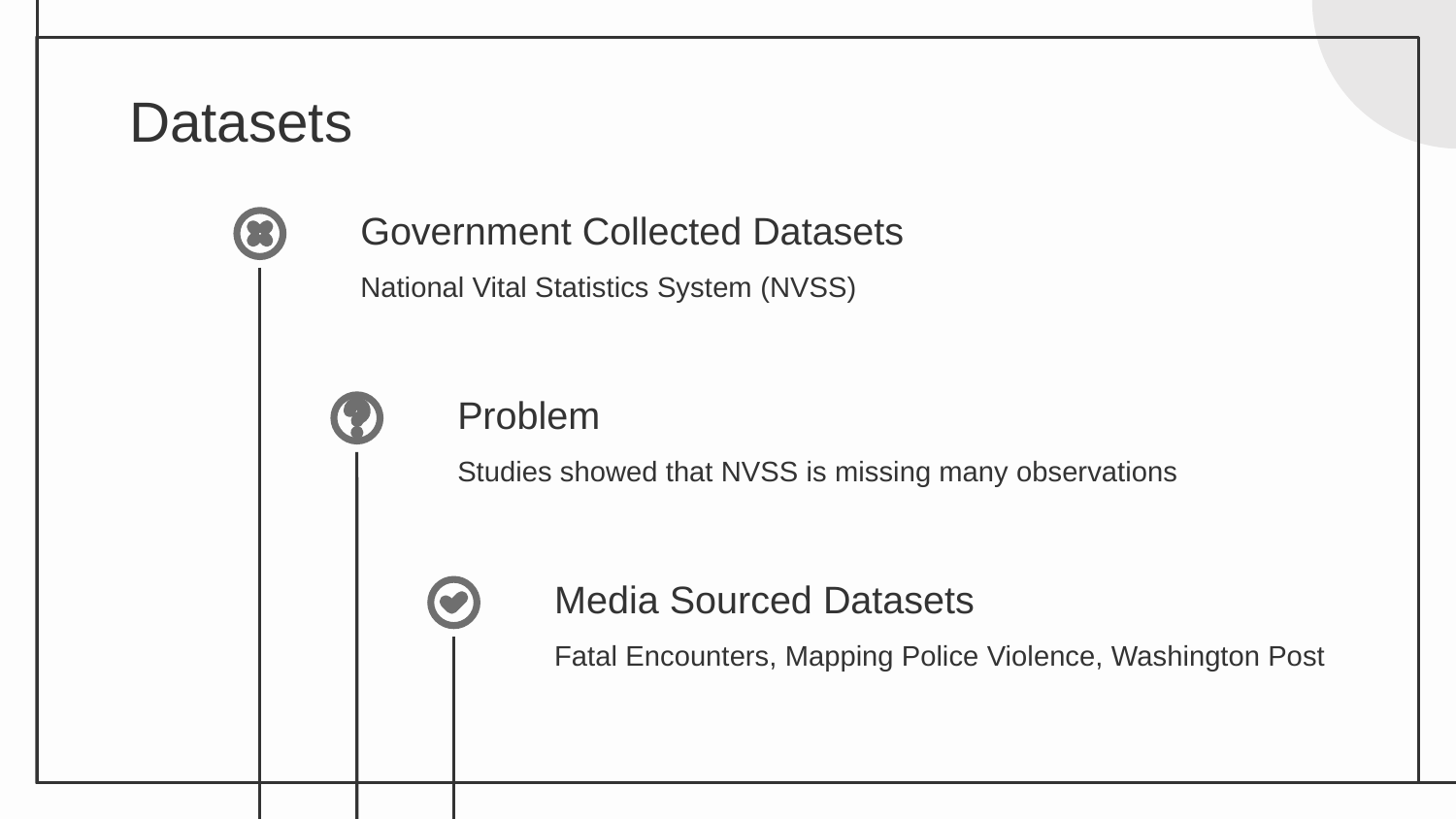

# Datasets
Government Collected Datasets

National Vital Statistics System (NVSS)
Problem

Studies showed that NVSS is missing many observations
Media Sourced Datasets

Fatal Encounters, Mapping Police Violence, Washington Post